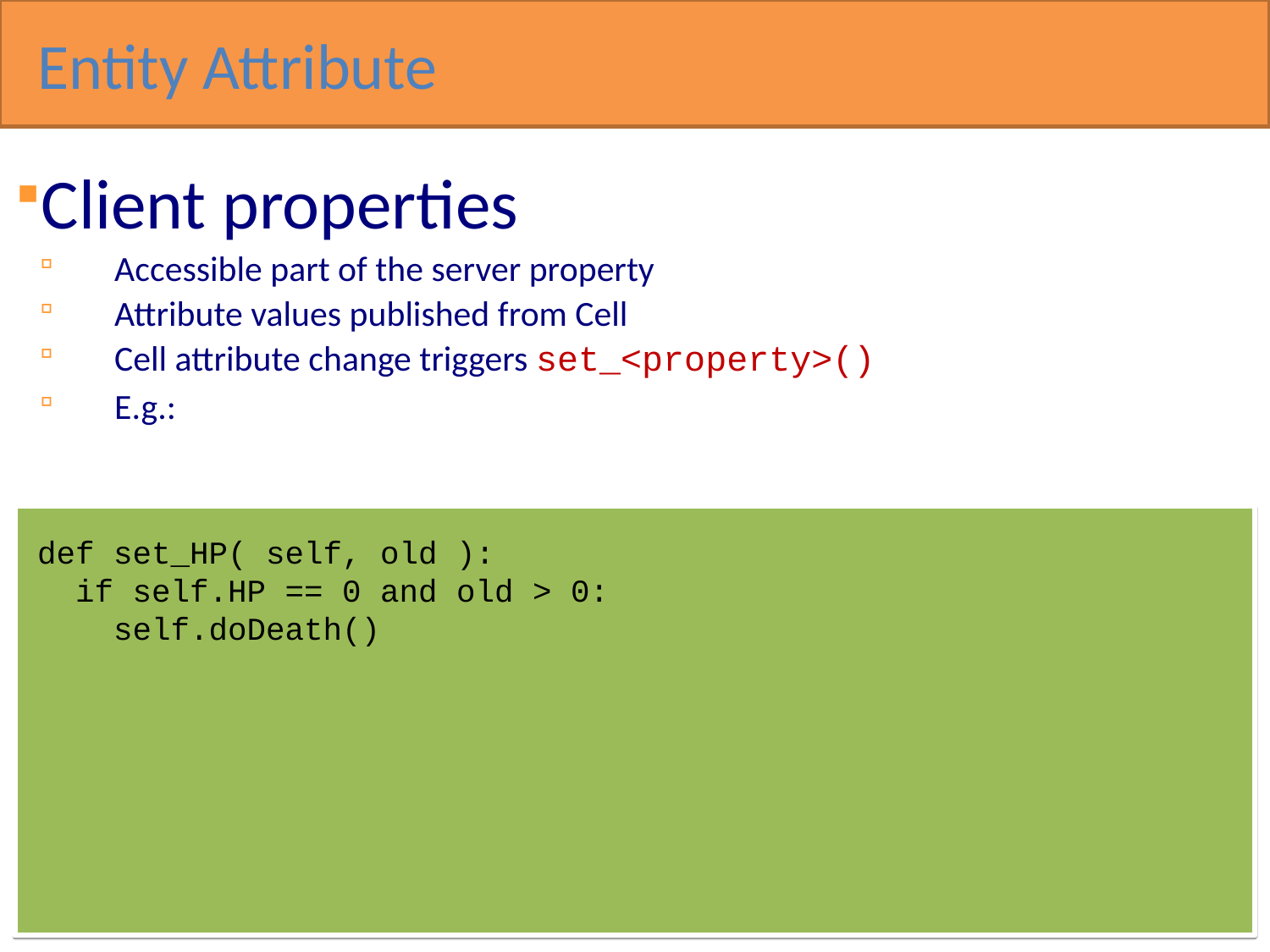

Entity Attribute
Client properties
Accessible part of the server property
Attribute values published from Cell
Cell attribute change triggers set_<property>()
E.g.:

def set_HP( self, old ):
  if self.HP == 0 and old > 0:
    self.doDeath()‏